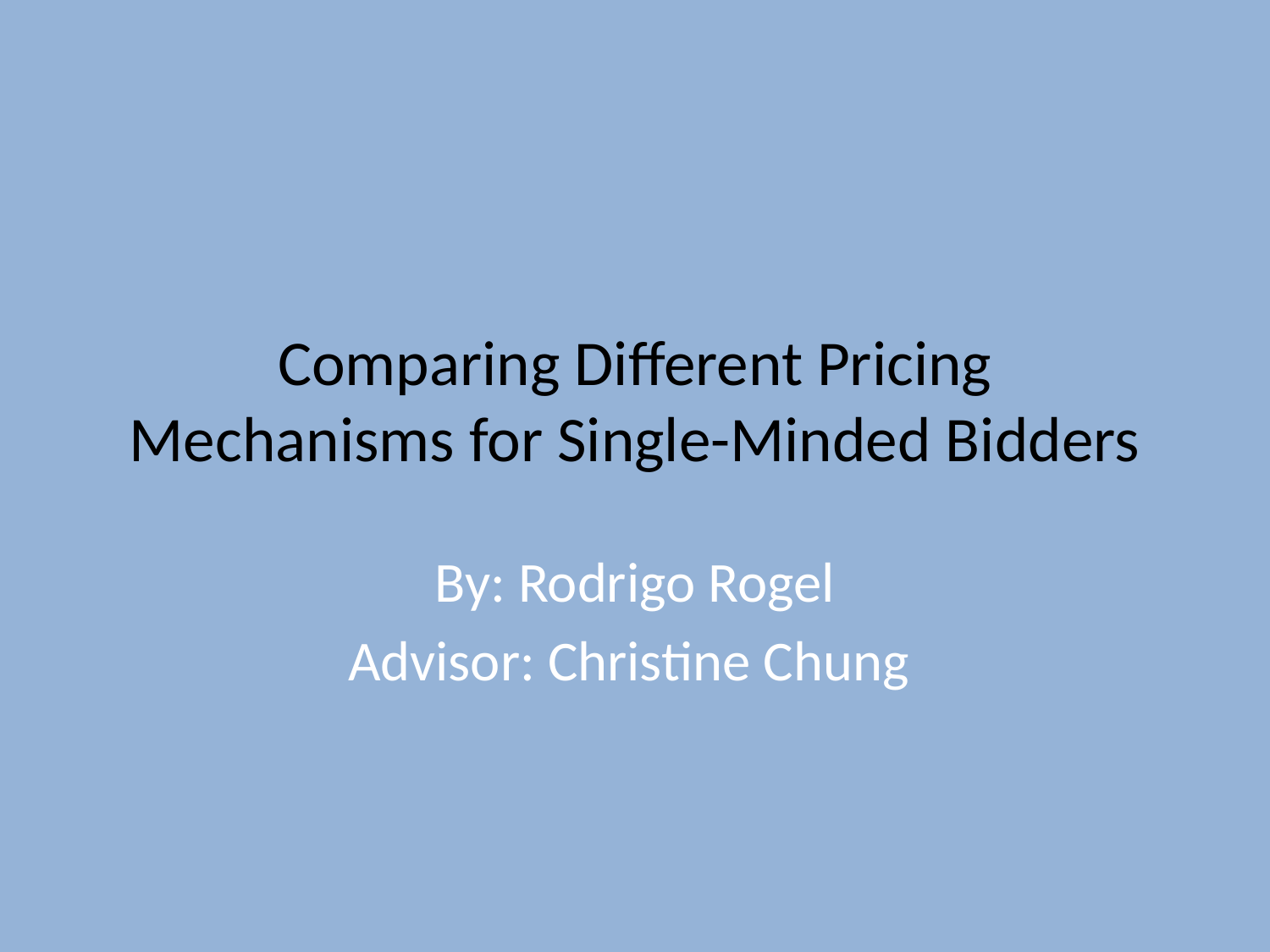

# Comparing Different Pricing Mechanisms for Single-Minded Bidders
By: Rodrigo Rogel
Advisor: Christine Chung